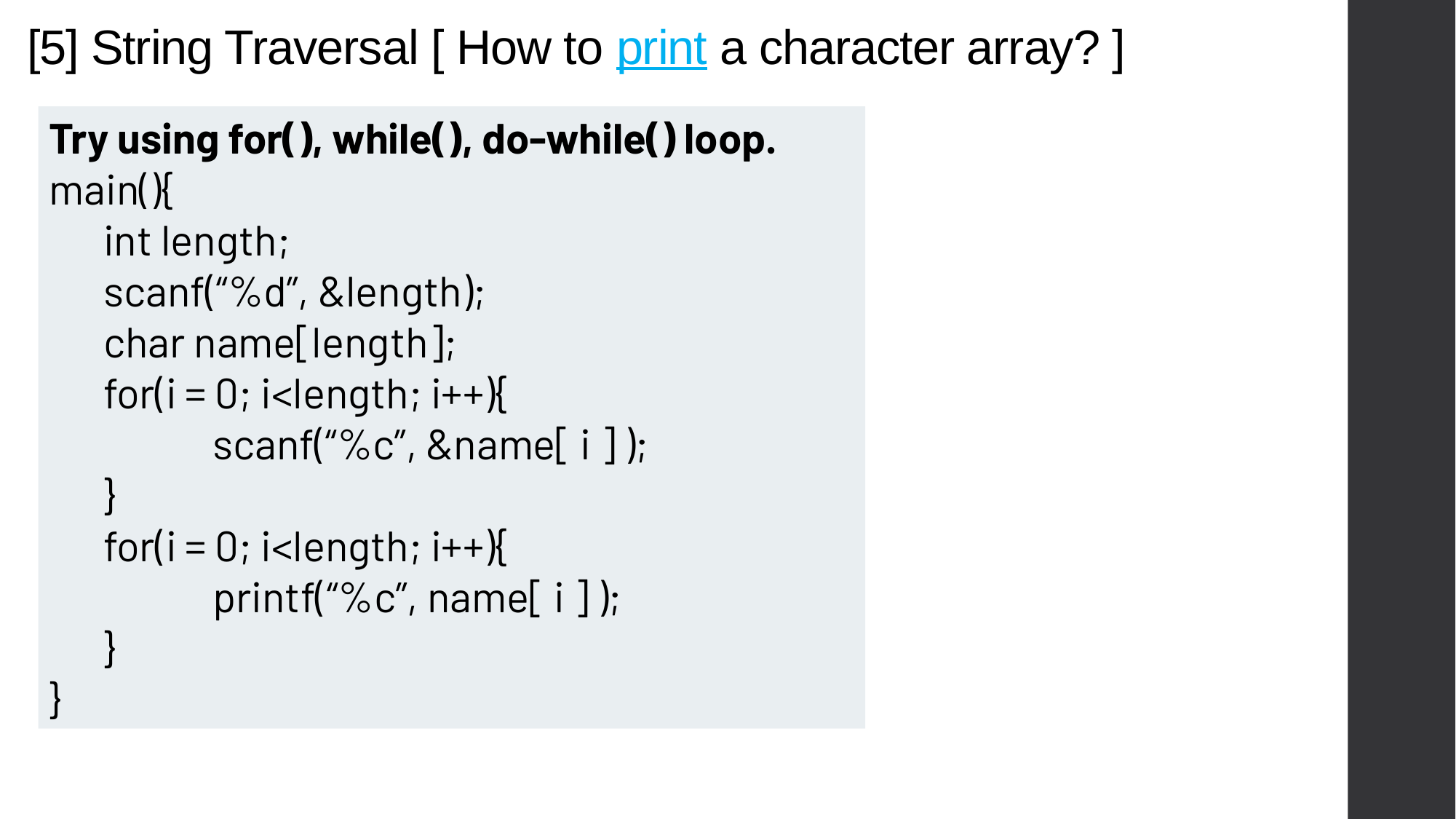

# [5] String Traversal [ How to print a character array? ]
Try using for(), while(), do-while() loop.
main(){
int length;
scanf(“%d”, &length);
char name[length];
for(i = 0; i<length; i++){
	scanf(“%c”, &name[ i ] );
}
for(i = 0; i<length; i++){
	printf(“%c”, name[ i ] );
}
}